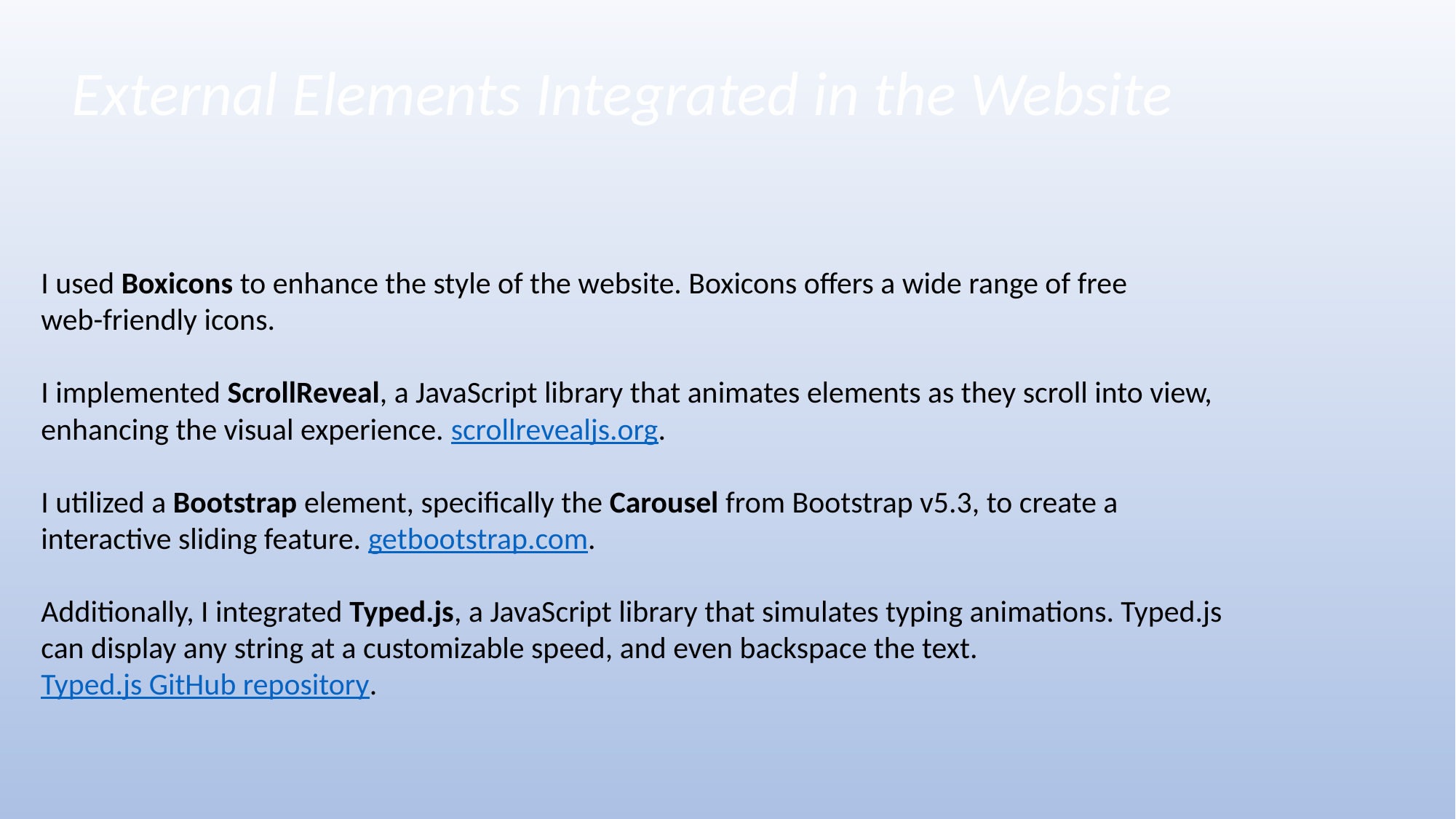

# External Elements Integrated in the Website
I used Boxicons to enhance the style of the website. Boxicons offers a wide range of free         web-friendly icons.

I implemented ScrollReveal, a JavaScript library that animates elements as they scroll into view, enhancing the visual experience. scrollrevealjs.org.

I utilized a Bootstrap element, specifically the Carousel from Bootstrap v5.3, to create a  interactive sliding feature. getbootstrap.com.

Additionally, I integrated Typed.js, a JavaScript library that simulates typing animations. Typed.js can display any string at a customizable speed, and even backspace the text. Typed.js GitHub repository.